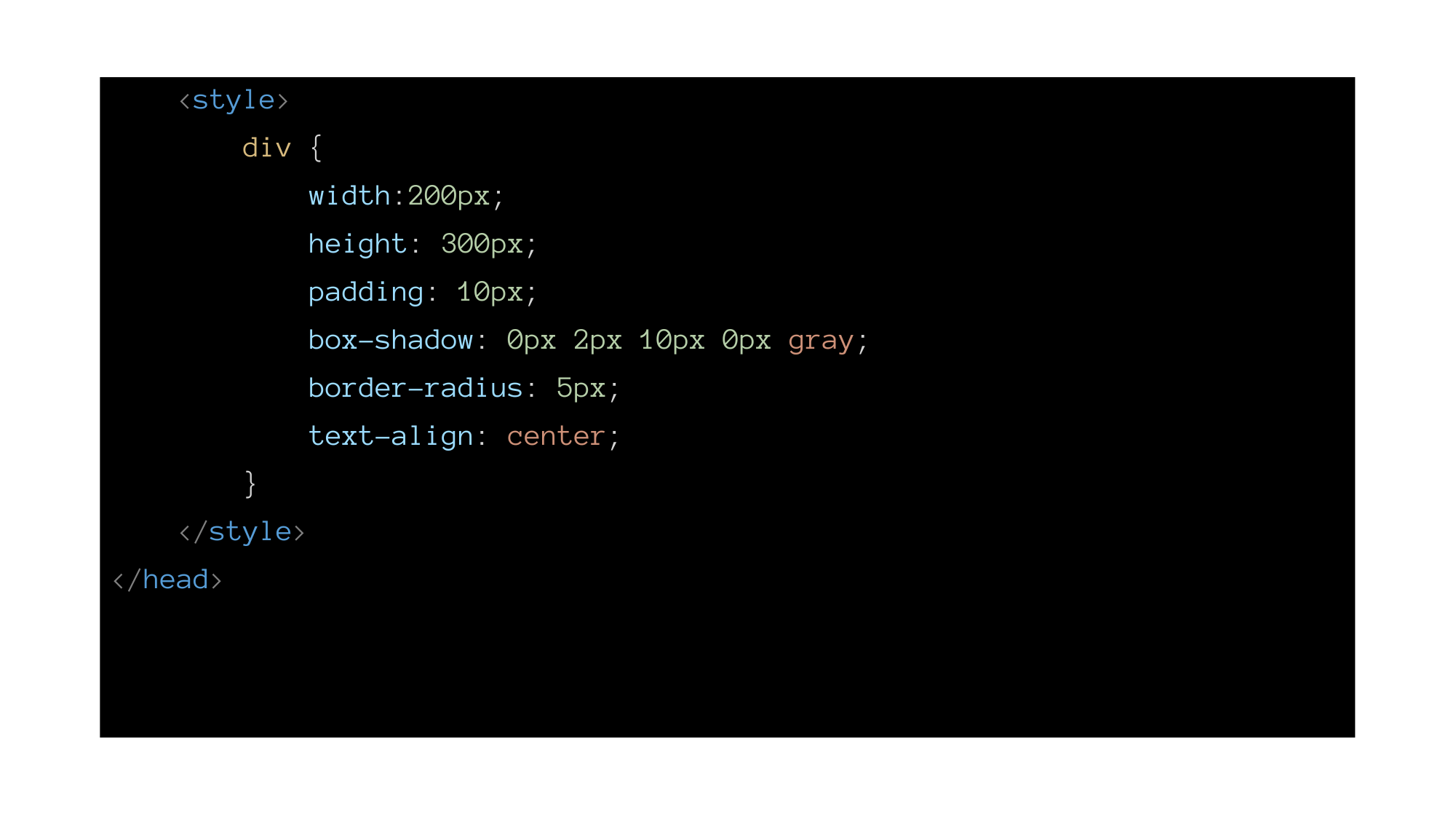

<style>
        div {
            width:200px;
            height: 300px;
            padding: 10px;
            box-shadow: 0px 2px 10px 0px gray;
            border-radius: 5px;
            text-align: center;
        }
    </style>
</head>